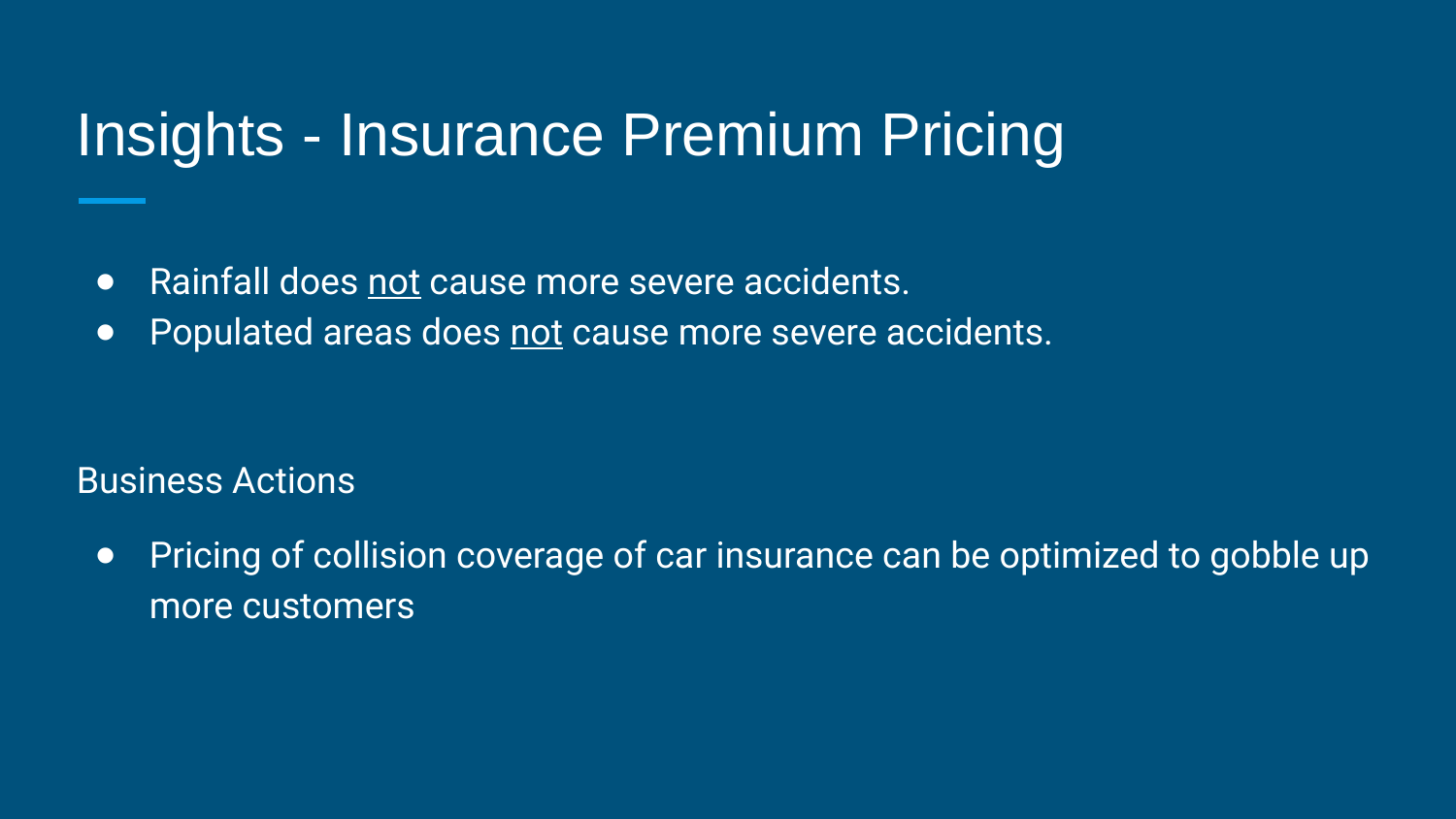

# Insights - Insurance Premium Pricing
Rainfall does not cause more severe accidents.
Populated areas does not cause more severe accidents.

Business Actions
Pricing of collision coverage of car insurance can be optimized to gobble up more customers